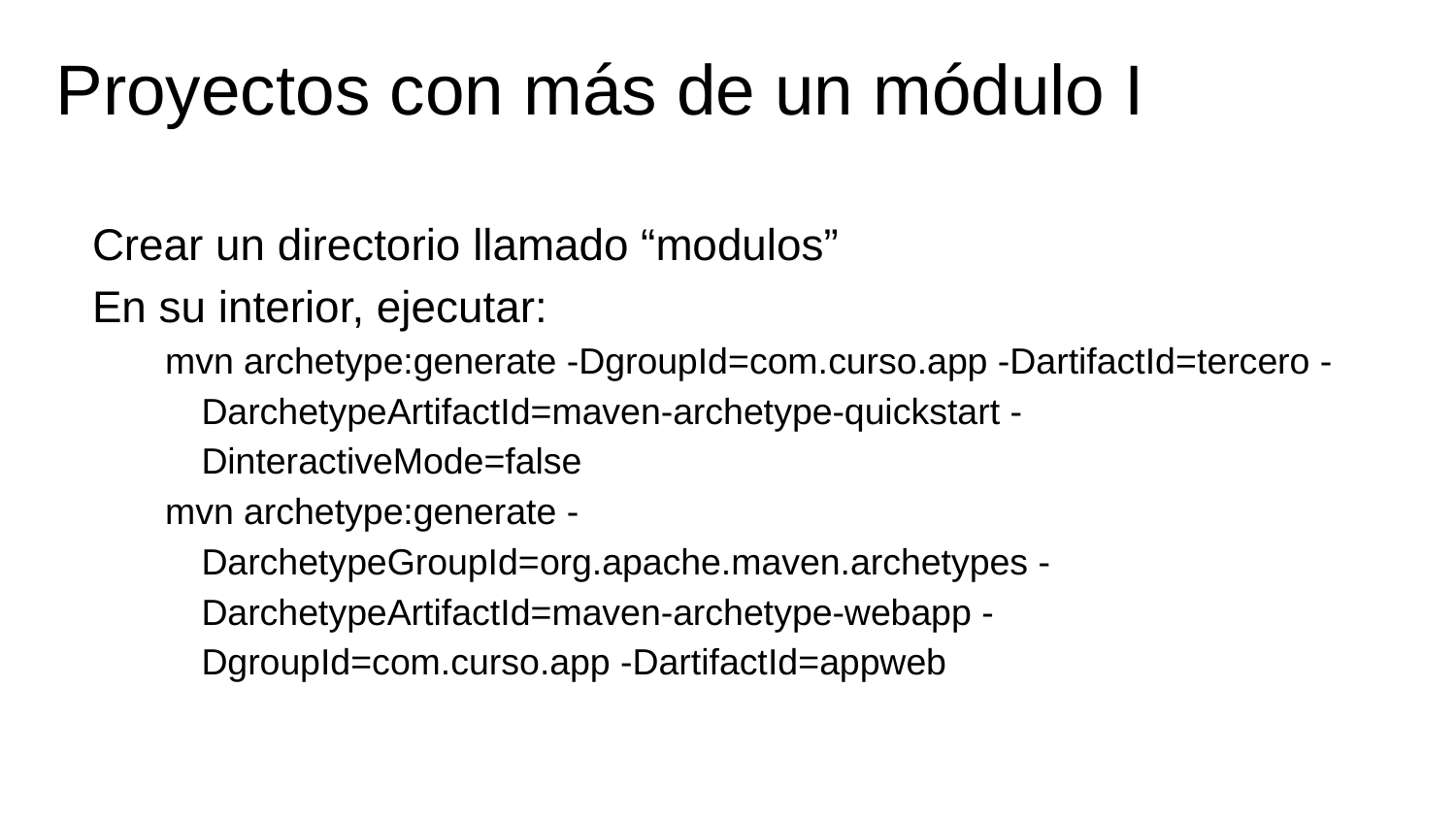

# Proyectos con más de un módulo I
Crear un directorio llamado “modulos”
En su interior, ejecutar:
mvn archetype:generate -DgroupId=com.curso.app -DartifactId=tercero -DarchetypeArtifactId=maven-archetype-quickstart -DinteractiveMode=false
mvn archetype:generate -DarchetypeGroupId=org.apache.maven.archetypes -DarchetypeArtifactId=maven-archetype-webapp -DgroupId=com.curso.app -DartifactId=appweb